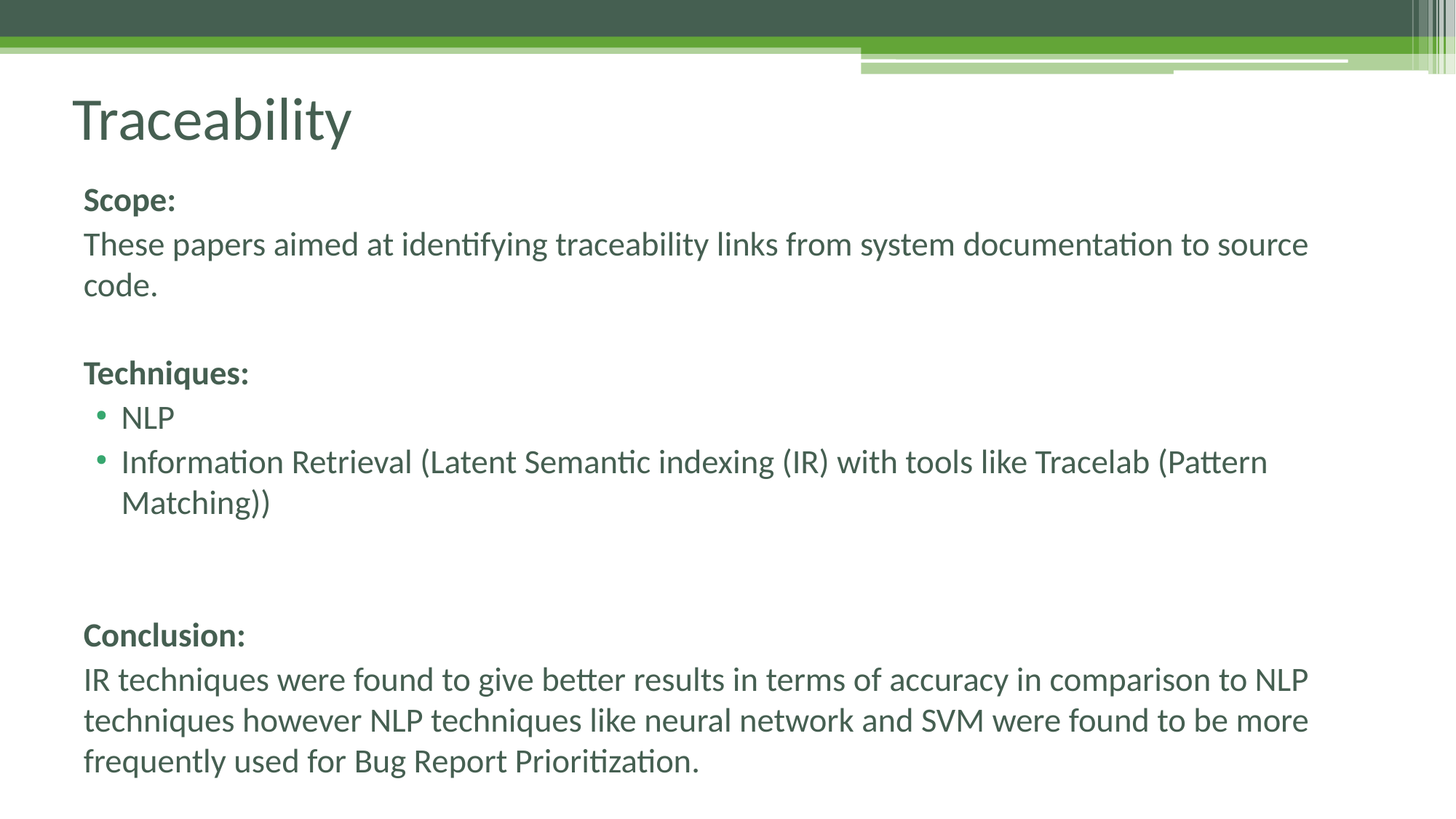

# Traceability
Scope:
These papers aimed at identifying traceability links from system documentation to source code.

Techniques:
NLP
Information Retrieval (Latent Semantic indexing (IR) with tools like Tracelab (Pattern Matching))

Conclusion:
IR techniques were found to give better results in terms of accuracy in comparison to NLP techniques however NLP techniques like neural network and SVM were found to be more frequently used for Bug Report Prioritization.